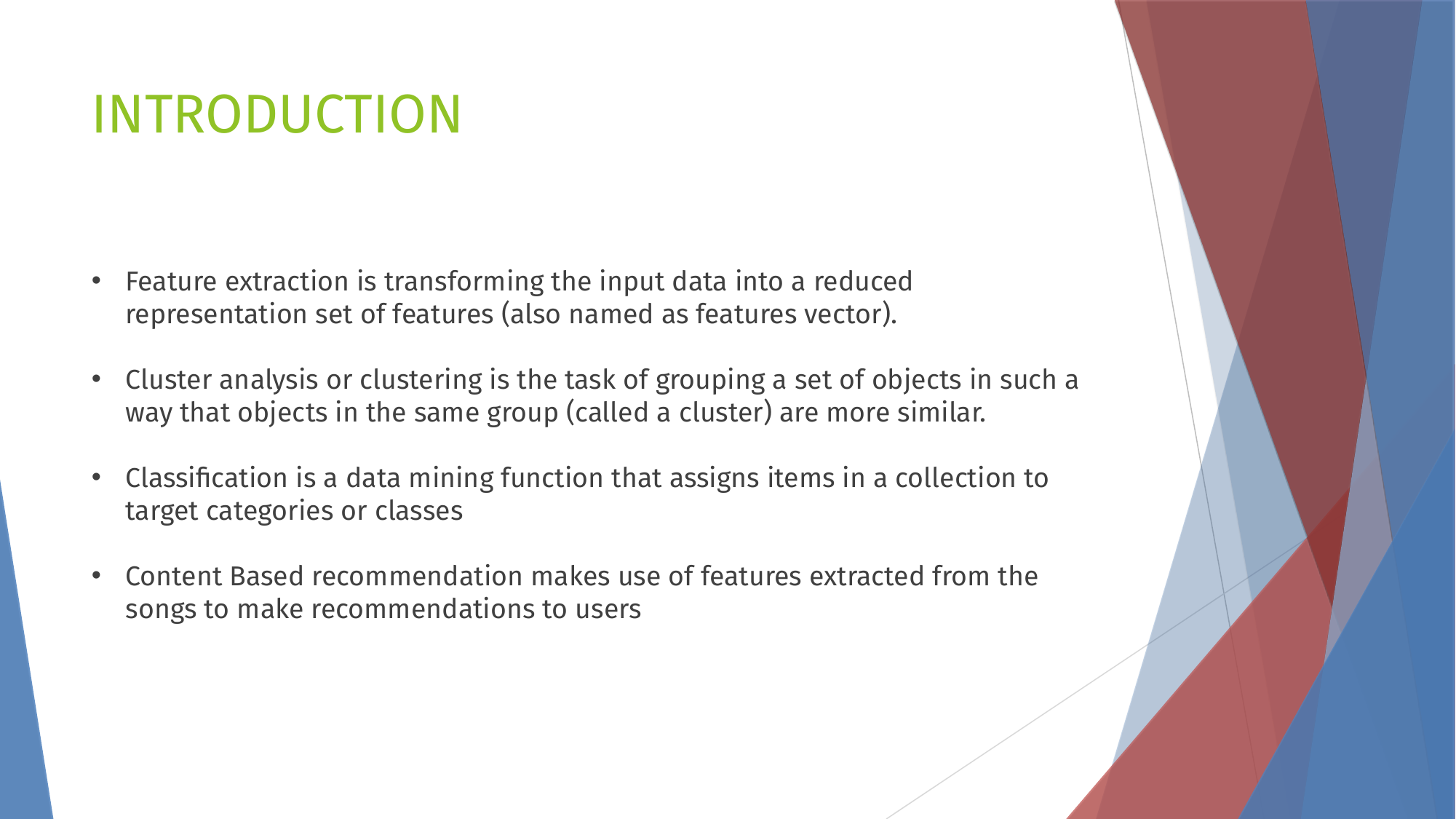

INTRODUCTION
Feature extraction is transforming the input data into a reduced representation set of features (also named as features vector).

Cluster analysis or clustering is the task of grouping a set of objects in such a way that objects in the same group (called a cluster) are more similar.

Classification is a data mining function that assigns items in a collection to target categories or classes

Content Based recommendation makes use of features extracted from the songs to make recommendations to users